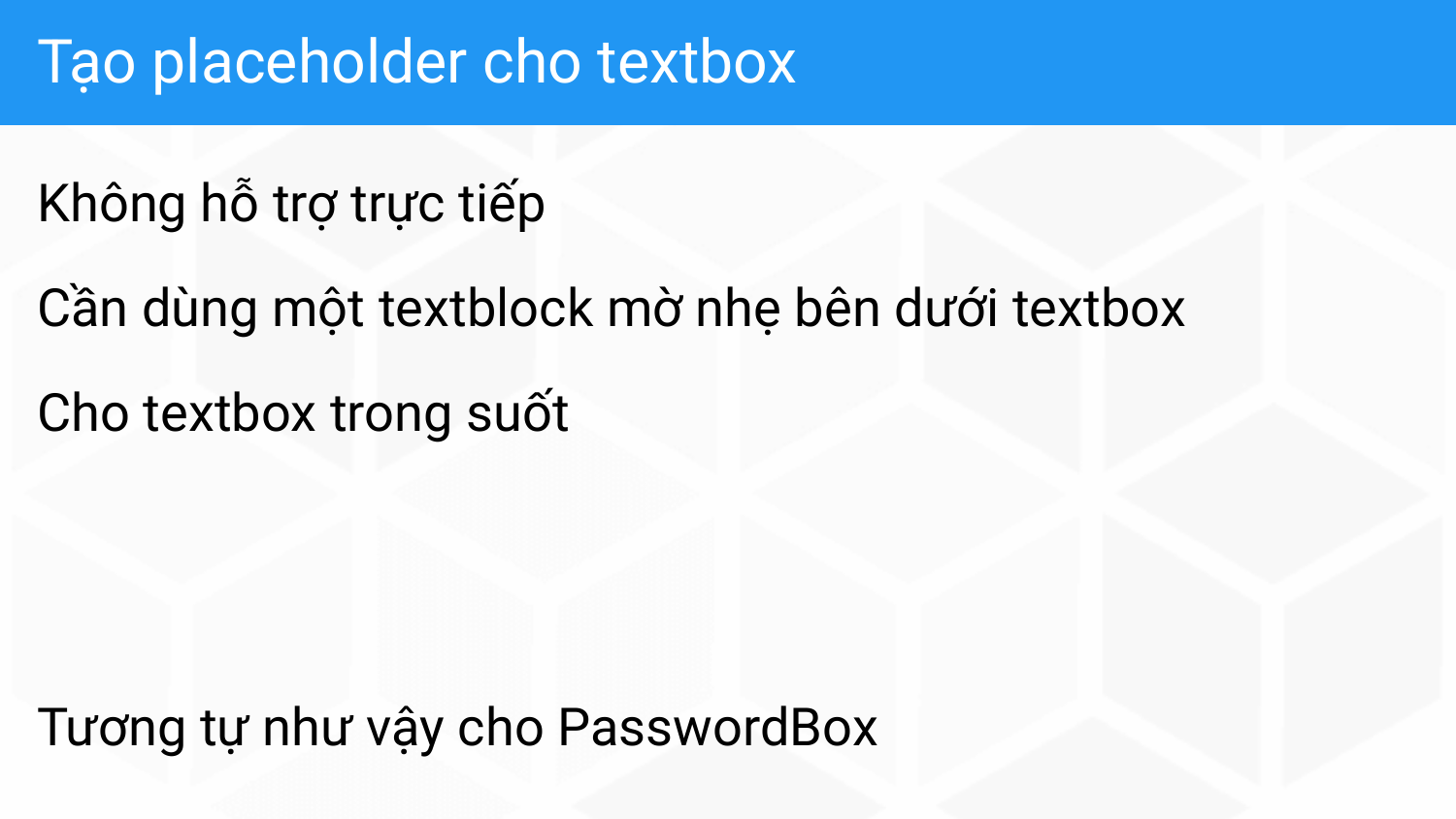

# Tạo placeholder cho textbox
Không hỗ trợ trực tiếp
Cần dùng một textblock mờ nhẹ bên dưới textbox
Cho textbox trong suốt

Tương tự như vậy cho PasswordBox